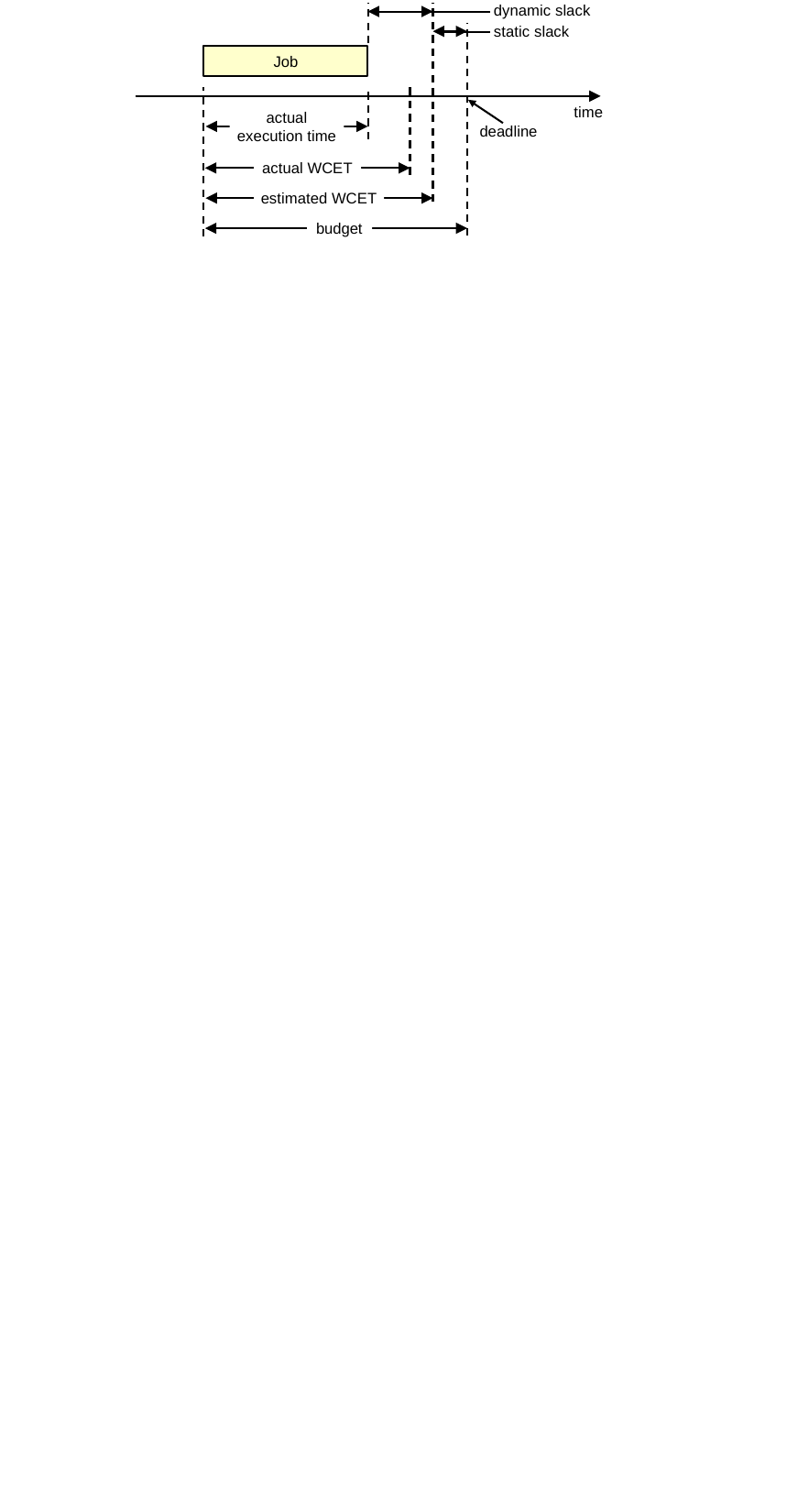

dynamic slack
static slack
Job
time
actual execution time
deadline
actual WCET
estimated WCET
budget